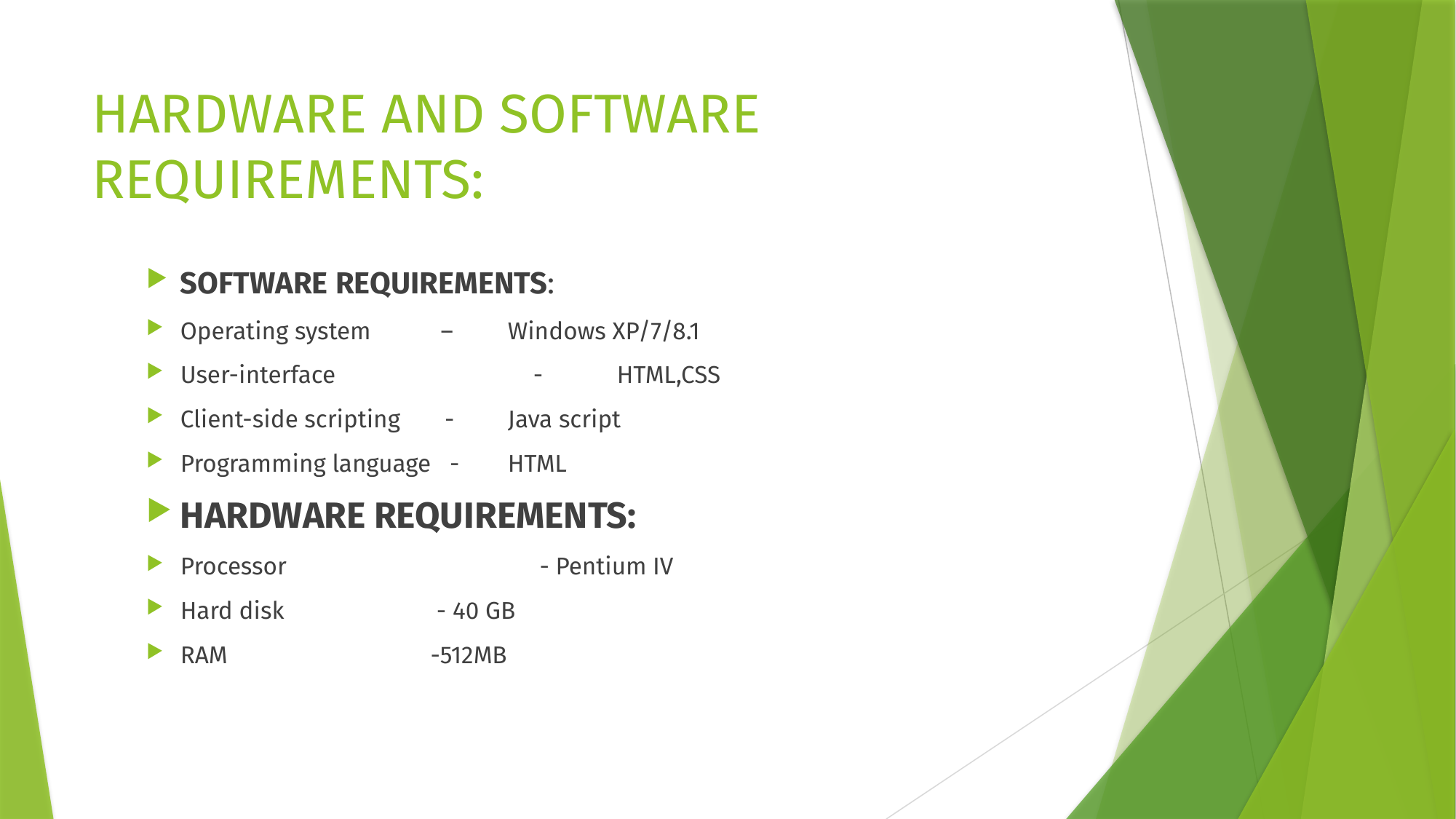

# HARDWARE AND SOFTWARE REQUIREMENTS:
SOFTWARE REQUIREMENTS:
Operating system           – 	Windows XP/7/8.1
User-interface          	    -	HTML,CSS
Client-side scripting       -	Java script
Programming language   -	HTML
HARDWARE REQUIREMENTS:
Processor			     - Pentium IV
Hard disk                        - 40 GB
RAM                                -512MB